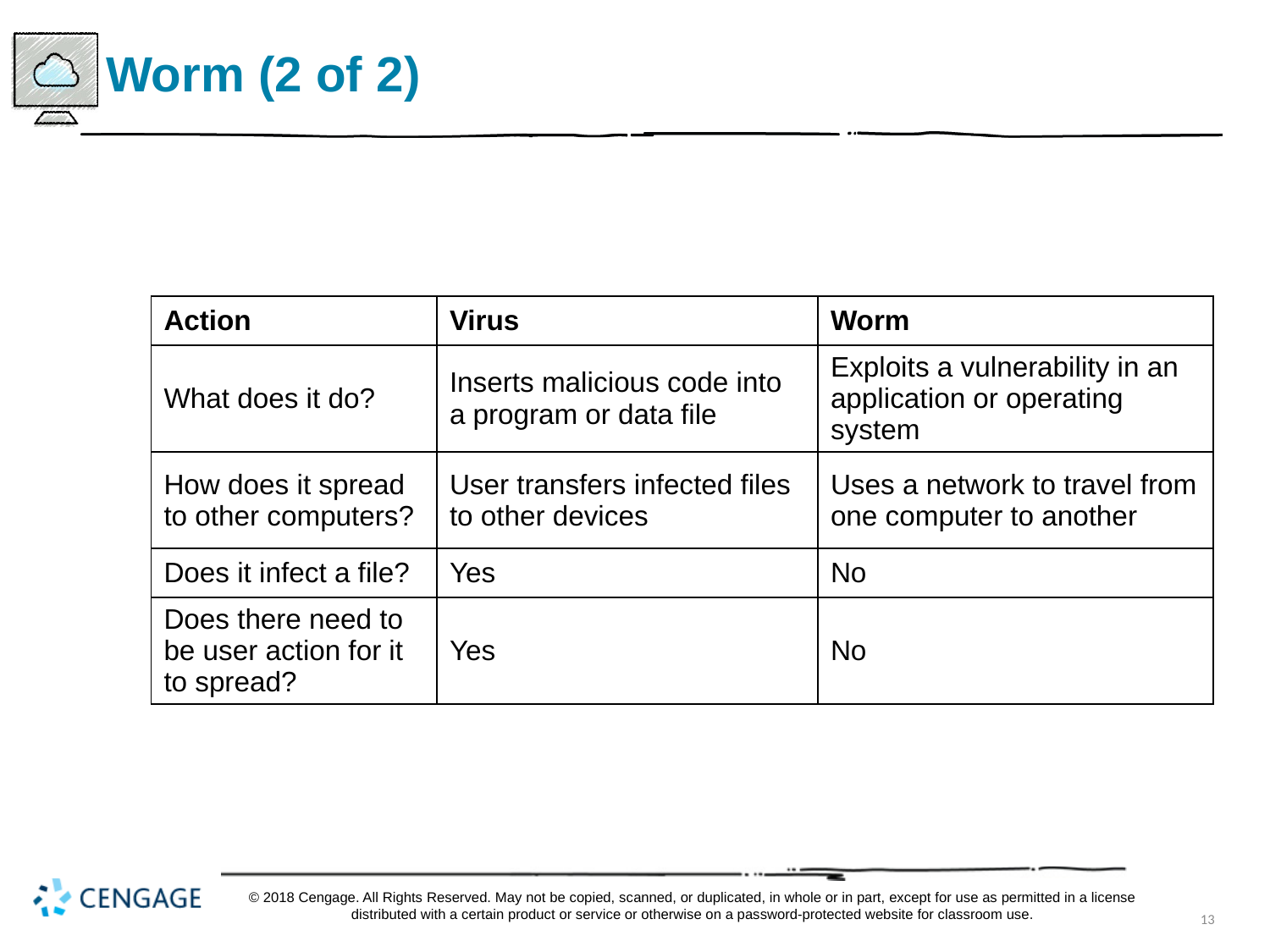

# Worm (2 of 2)
| Action | Virus | Worm |
| --- | --- | --- |
| What does it do? | Inserts malicious code into a program or data file | Exploits a vulnerability in an application or operating system |
| How does it spread to other computers? | User transfers infected files to other devices | Uses a network to travel from one computer to another |
| Does it infect a file? | Yes | No |
| Does there need to be user action for it to spread? | Yes | No |
© 2018 Cengage. All Rights Reserved. May not be copied, scanned, or duplicated, in whole or in part, except for use as permitted in a license distributed with a certain product or service or otherwise on a password-protected website for classroom use.